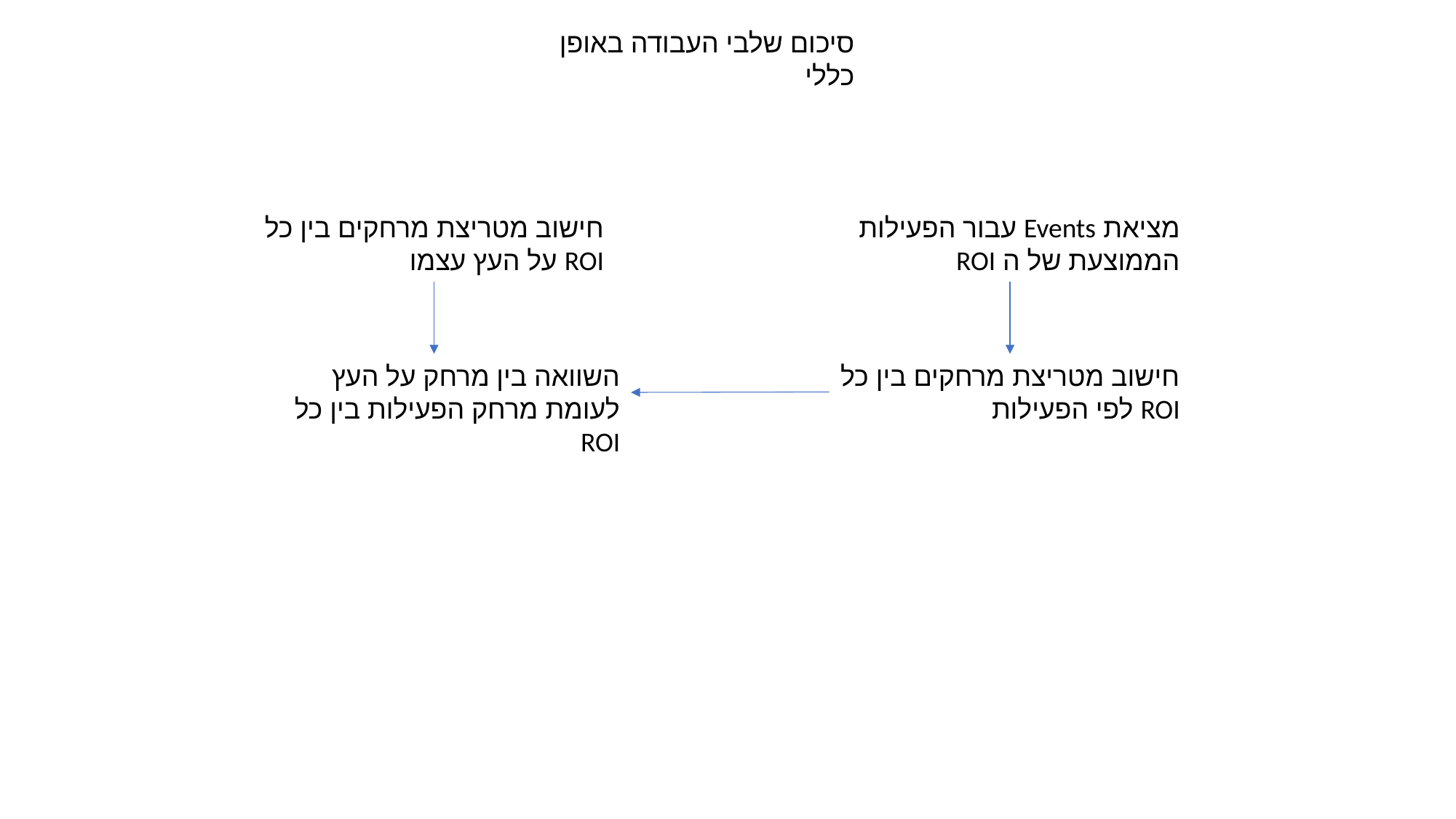

סיכום שלבי העבודה באופן כללי
חישוב מטריצת מרחקים בין כל ROI על העץ עצמו
מציאת Events עבור הפעילות
הממוצעת של ה ROI
השוואה בין מרחק על העץ לעומת מרחק הפעילות בין כל ROI
חישוב מטריצת מרחקים בין כל ROI לפי הפעילות